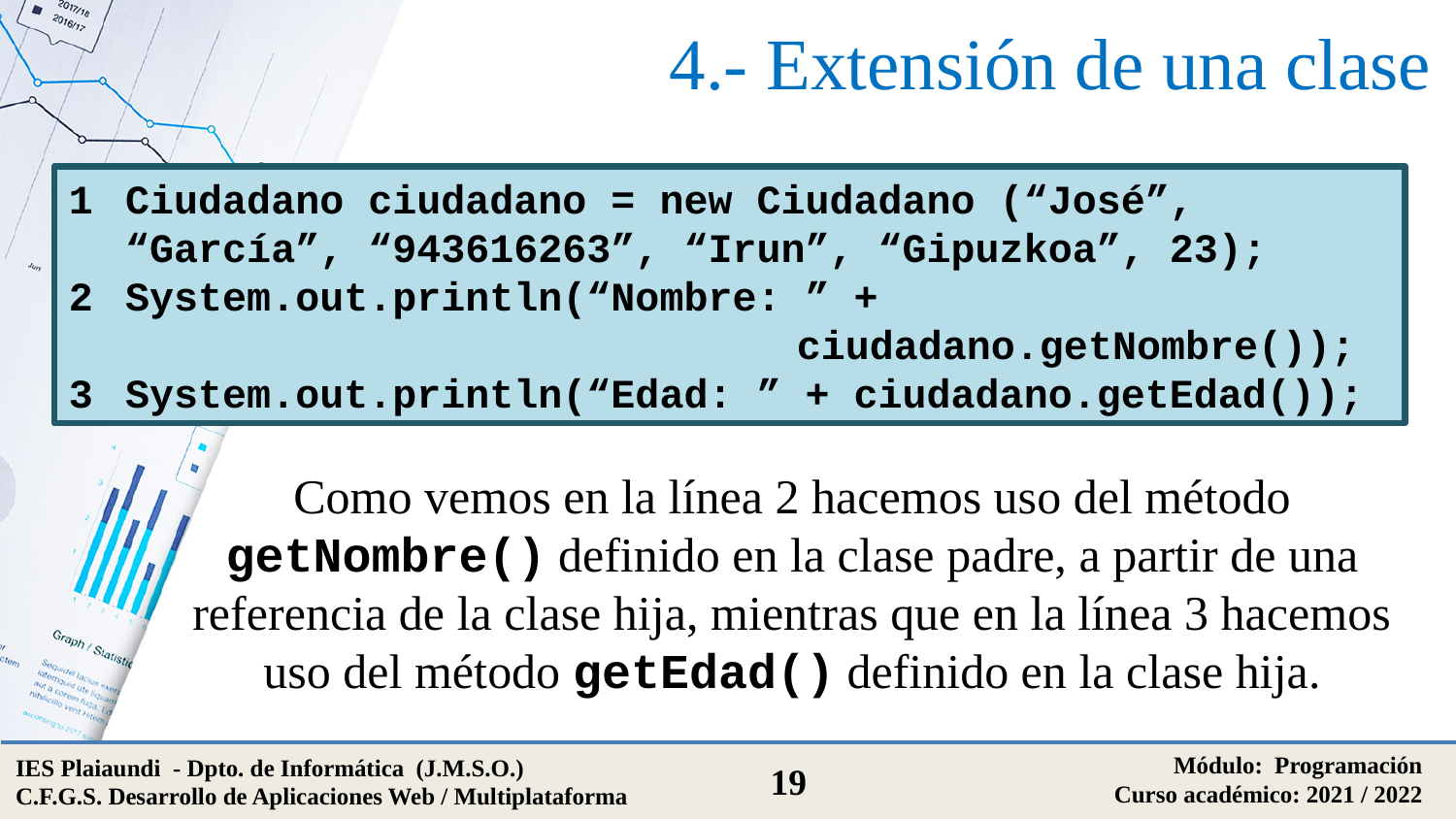

# 4.- Extensión de una clase
Ciudadano ciudadano = new Ciudadano (“José”, “García”, “943616263”, “Irun”, “Gipuzkoa”, 23);
System.out.println(“Nombre: ” +
                              ciudadano.getNombre());
System.out.println(“Edad: ” + ciudadano.getEdad());
Como vemos en la línea 2 hacemos uso del método getNombre() definido en la clase padre, a partir de una referencia de la clase hija, mientras que en la línea 3 hacemos uso del método getEdad() definido en la clase hija.

Módulo:  Programación
Curso académico: 2021 / 2022
IES Plaiaundi  - Dpto. de Informática  (J.M.S.O.)
C.F.G.S. Desarrollo de Aplicaciones Web / Multiplataforma
19